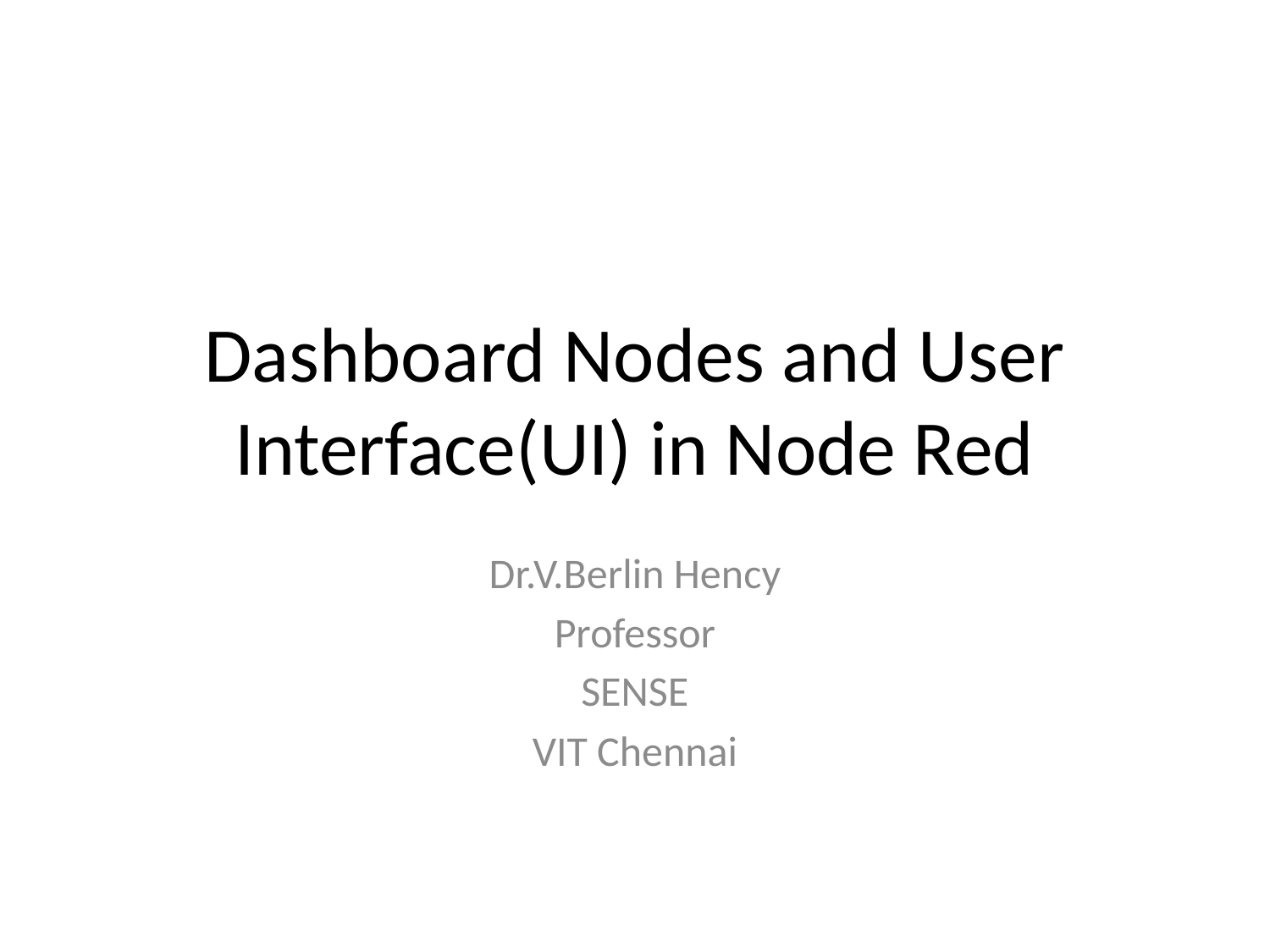

# Dashboard Nodes and User Interface(UI) in Node Red
Dr.V.Berlin Hency
Professor
SENSE
VIT Chennai